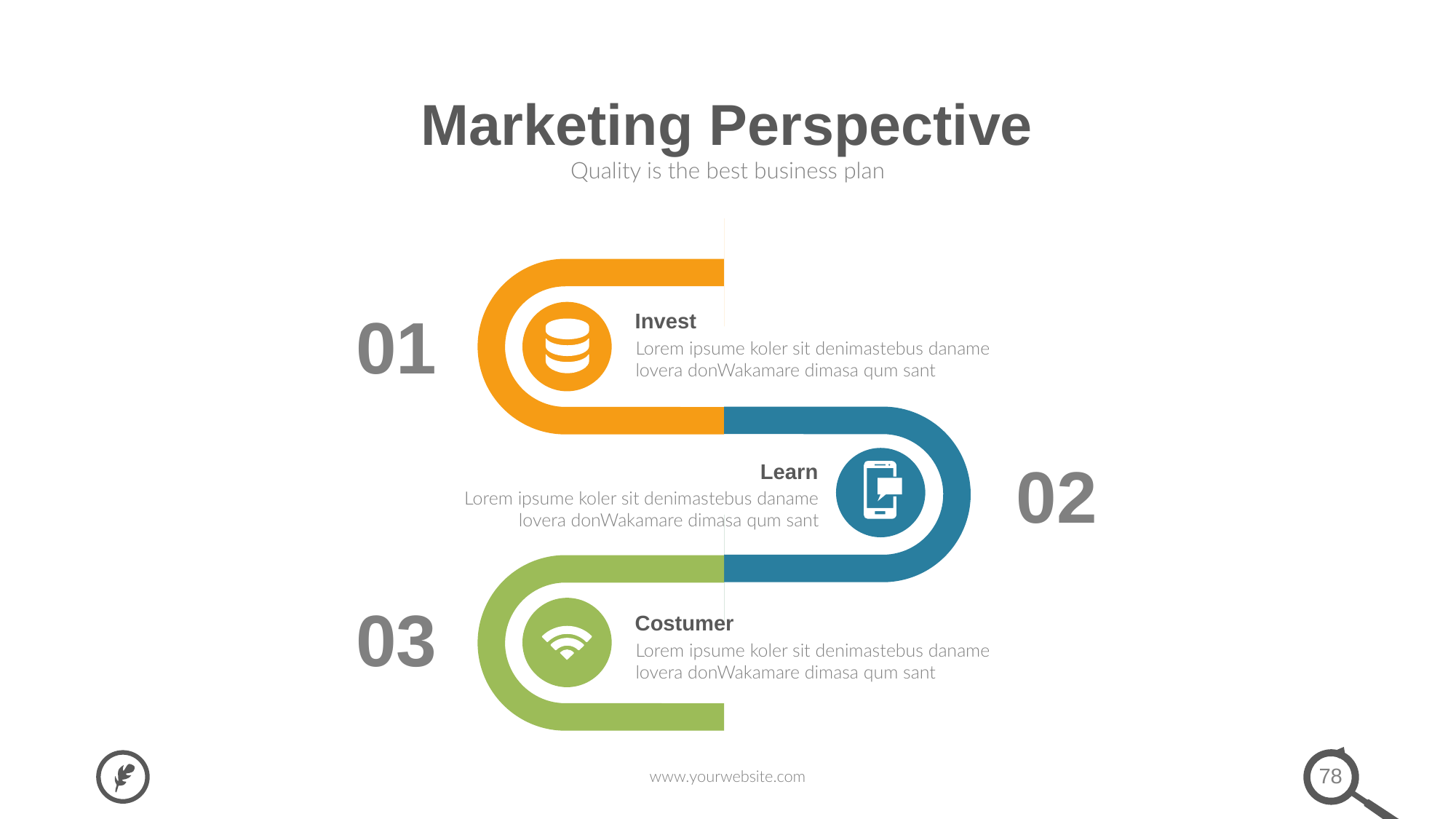

Marketing Perspective
Quality is the best business plan

Invest
Lorem ipsume koler sit denimastebus daname lovera donWakamare dimasa qum sant
01

Learn
Lorem ipsume koler sit denimastebus daname lovera donWakamare dimasa qum sant

02

Costumer
Lorem ipsume koler sit denimastebus daname lovera donWakamare dimasa qum sant
03

78

www.yourwebsite.com